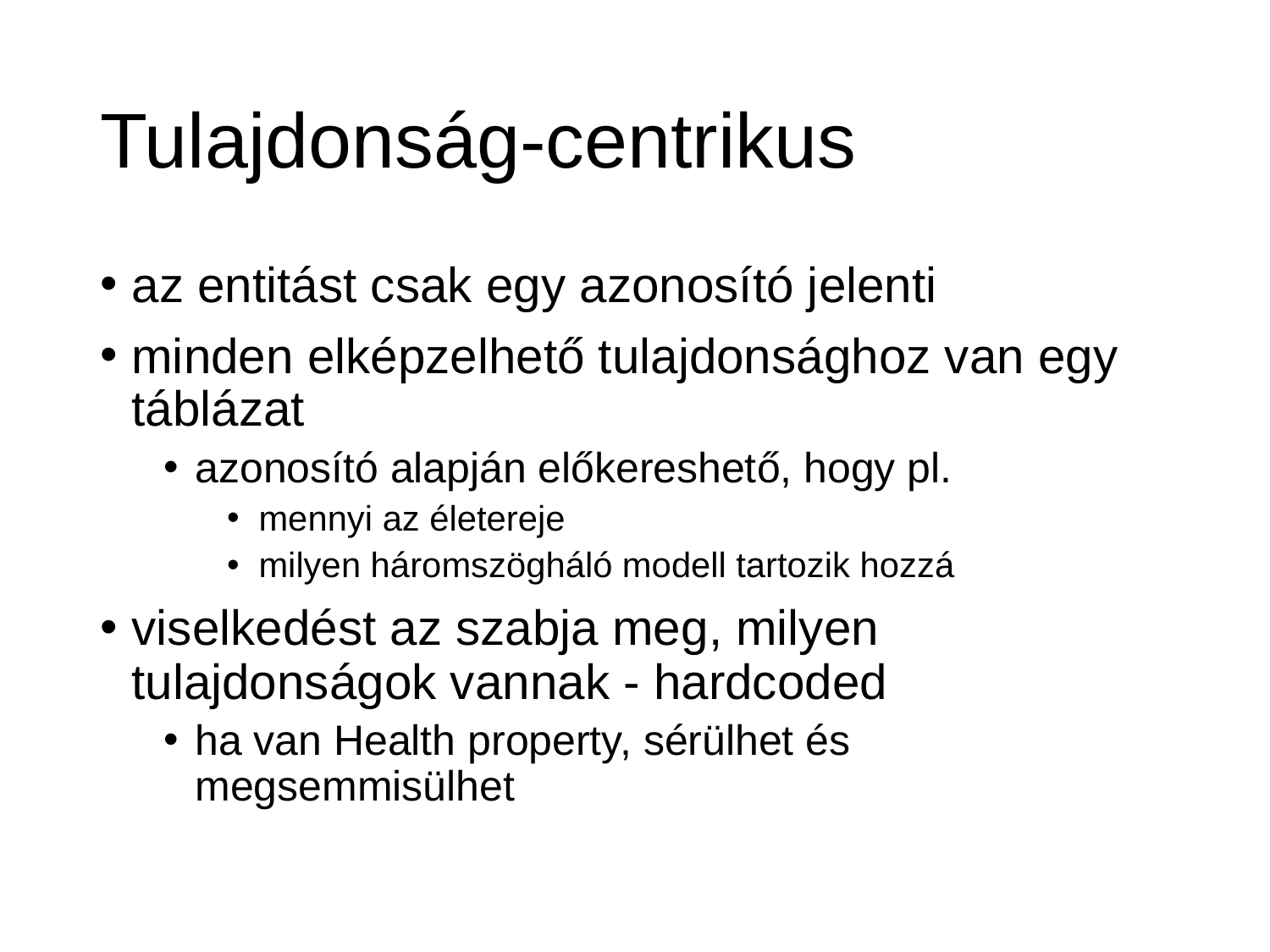

# Tulajdonság-centrikus
az entitást csak egy azonosító jelenti
minden elképzelhető tulajdonsághoz van egy táblázat
azonosító alapján előkereshető, hogy pl.
mennyi az életereje
milyen háromszögháló modell tartozik hozzá
viselkedést az szabja meg, milyen tulajdonságok vannak - hardcoded
ha van Health property, sérülhet és megsemmisülhet